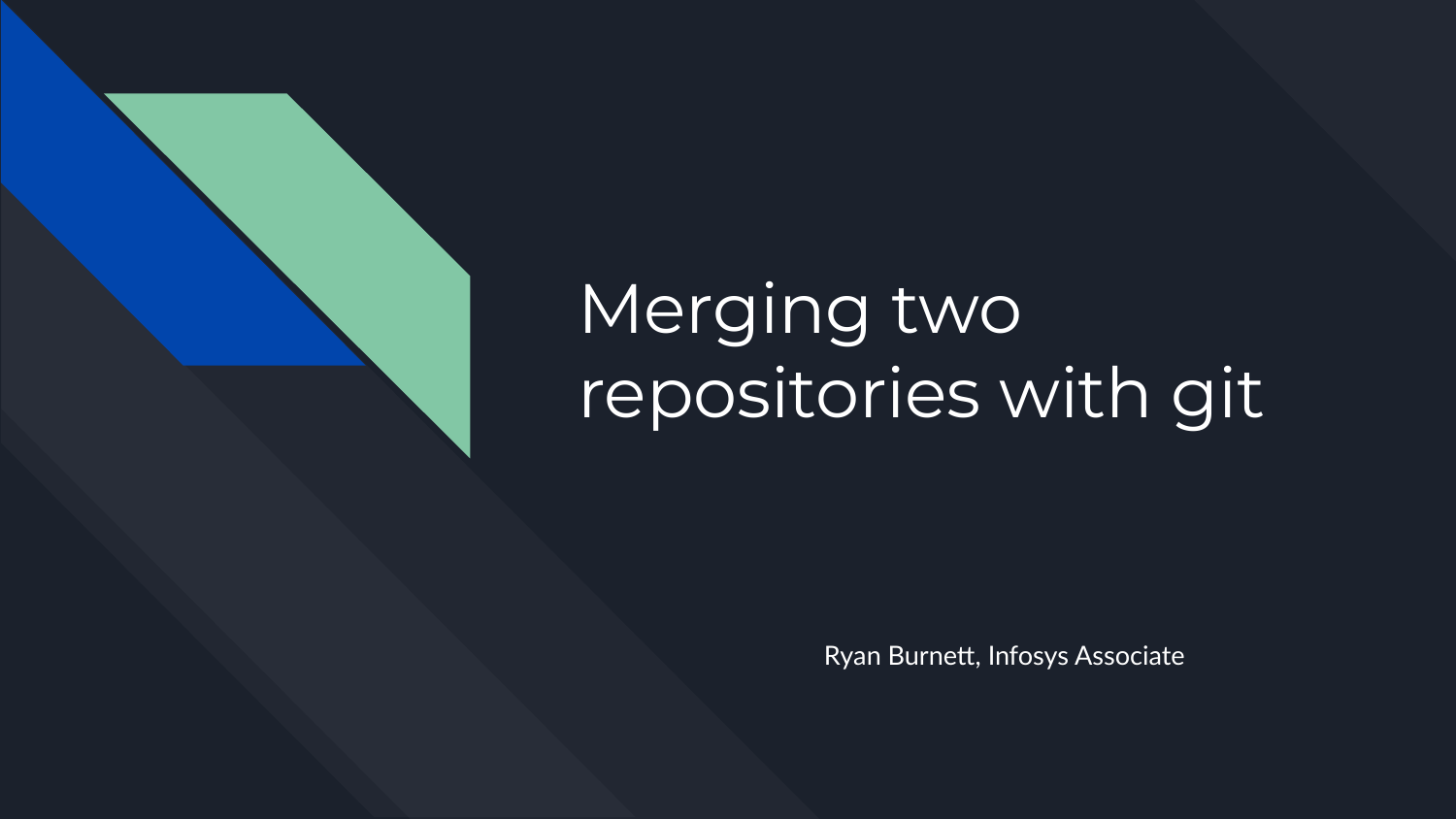

# Merging two repositories with git
Ryan Burnett, Infosys Associate